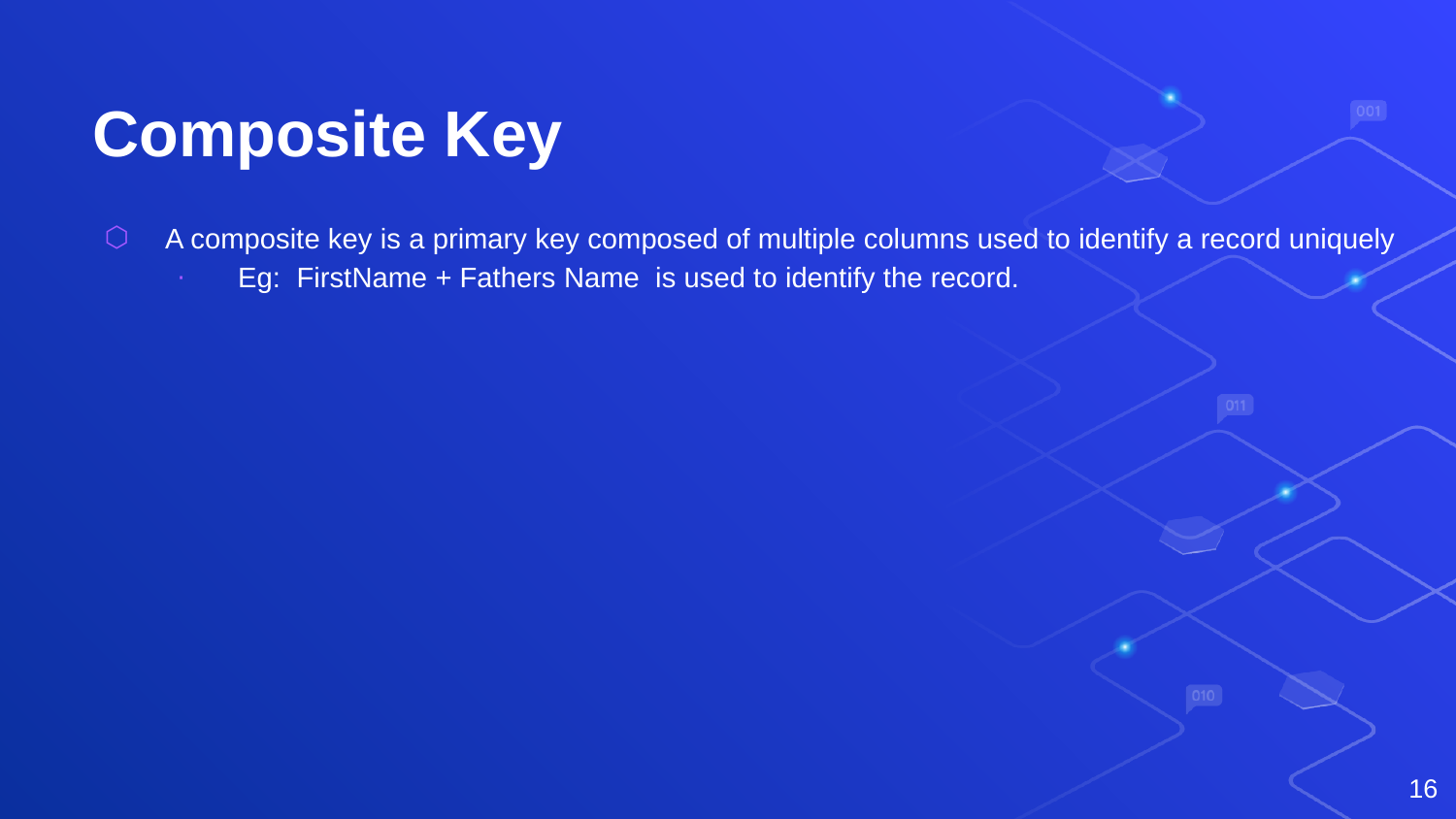

# Composite Key
A composite key is a primary key composed of multiple columns used to identify a record uniquely
Eg:  FirstName + Fathers Name  is used to identify the record.
16